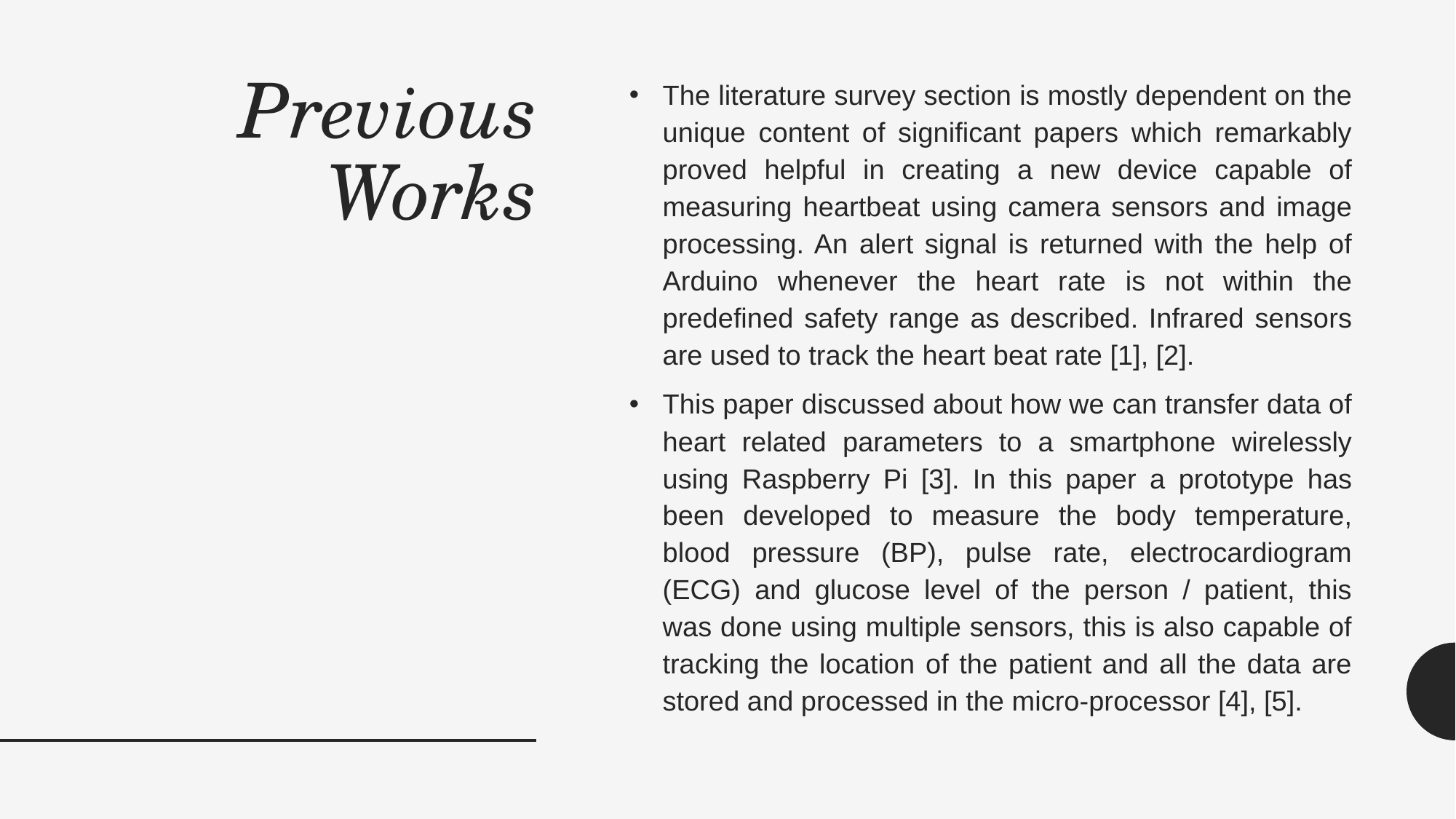

# Previous Works
The literature survey section is mostly dependent on the unique content of significant papers which remarkably proved helpful in creating a new device capable of measuring heartbeat using camera sensors and image processing. An alert signal is returned with the help of Arduino whenever the heart rate is not within the predefined safety range as described. Infrared sensors are used to track the heart beat rate [1], [2].
This paper discussed about how we can transfer data of heart related parameters to a smartphone wirelessly using Raspberry Pi [3]. In this paper a prototype has been developed to measure the body temperature, blood pressure (BP), pulse rate, electrocardiogram (ECG) and glucose level of the person / patient, this was done using multiple sensors, this is also capable of tracking the location of the patient and all the data are stored and processed in the micro-processor [4], [5].